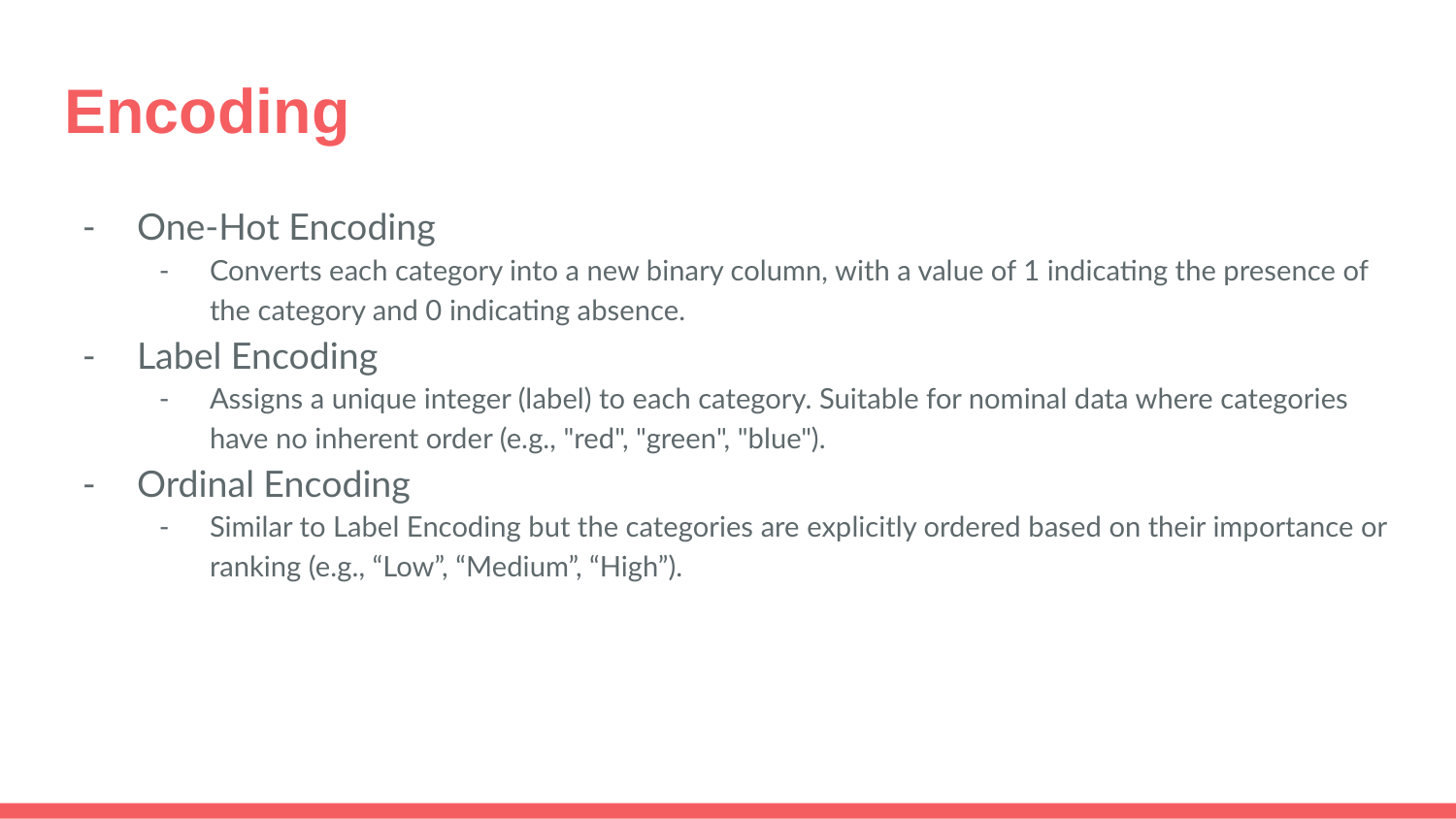

# Encoding
One-Hot Encoding
Converts each category into a new binary column, with a value of 1 indicating the presence of the category and 0 indicating absence.
Label Encoding
Assigns a unique integer (label) to each category. Suitable for nominal data where categories have no inherent order (e.g., "red", "green", "blue").
Ordinal Encoding
Similar to Label Encoding but the categories are explicitly ordered based on their importance or ranking (e.g., “Low”, “Medium”, “High”).